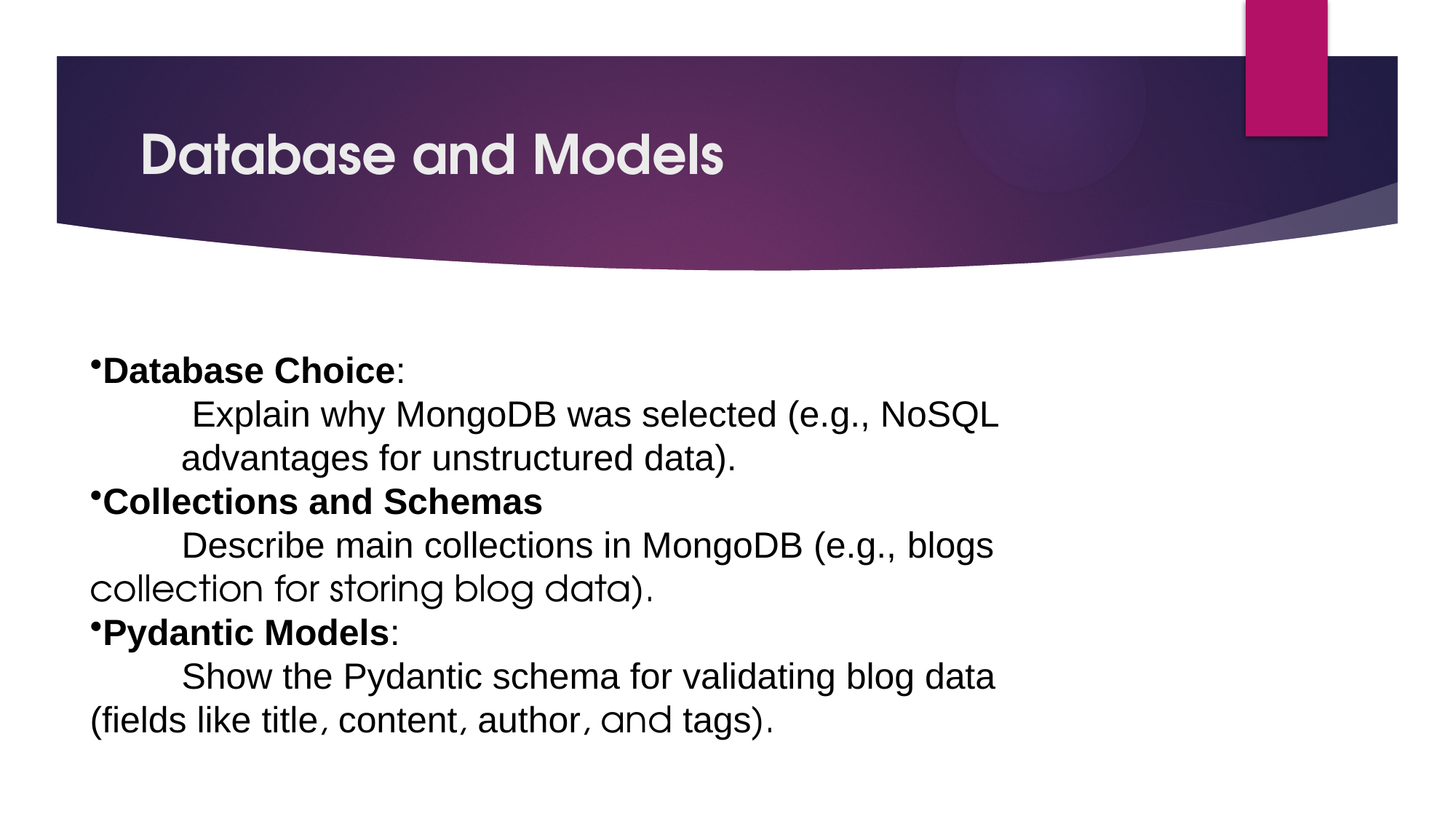

# Database and Models
Database Choice:
          Explain why MongoDB was selected (e.g., NoSQL           advantages for unstructured data).
Collections and Schemas
         Describe main collections in MongoDB (e.g., blogs  collection for storing blog data).
Pydantic Models:
         Show the Pydantic schema for validating blog data (fields like title, content, author, and tags).